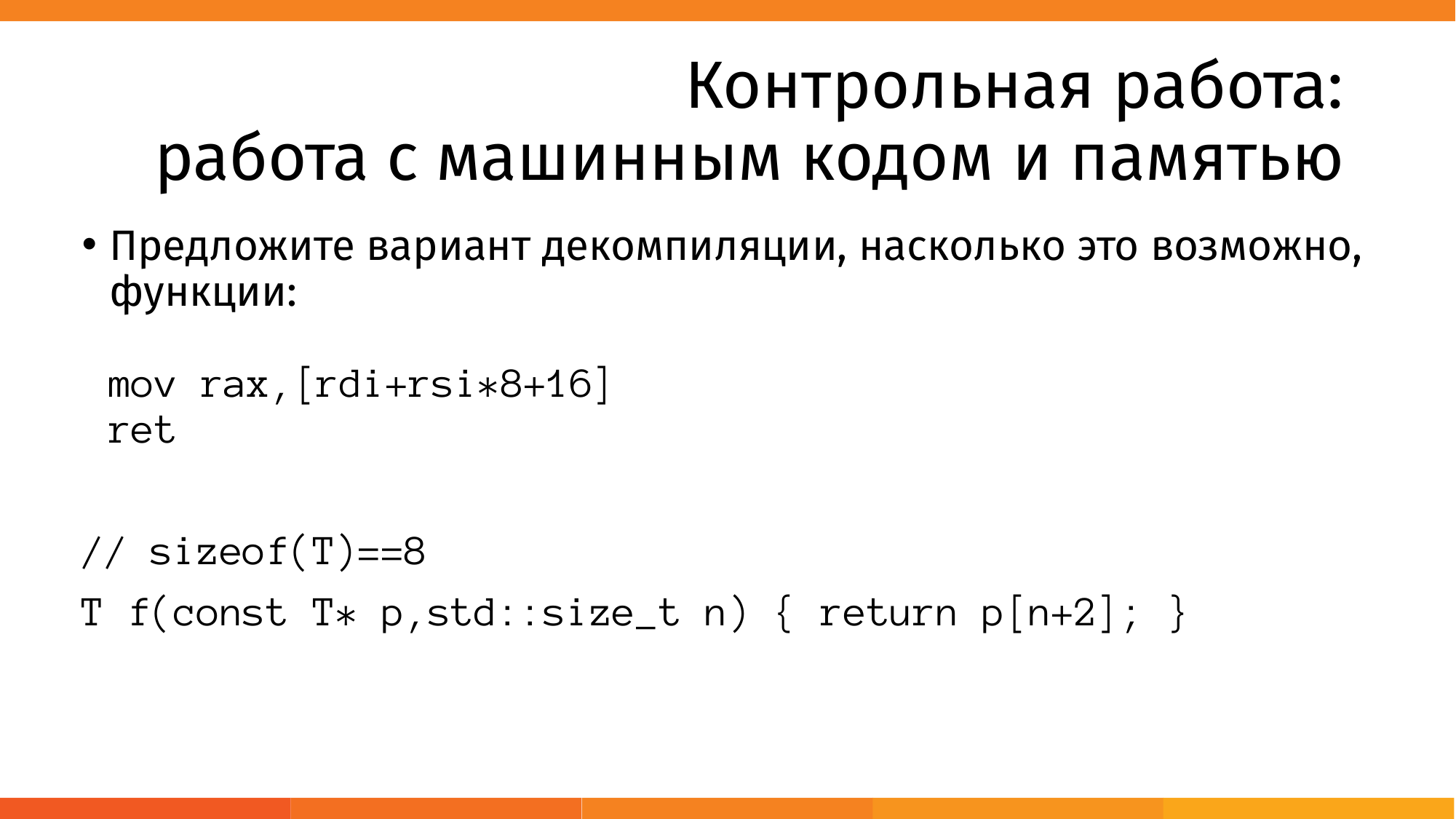

# Контрольная работа: работа с машинным кодом и памятью
Предложите вариант декомпиляции, насколько это возможно, функции:
mov rax,[rdi+rsi*8+16]
ret

// sizeof(T)==8
T f(const T* p,std::size_t n) { return p[n+2]; }